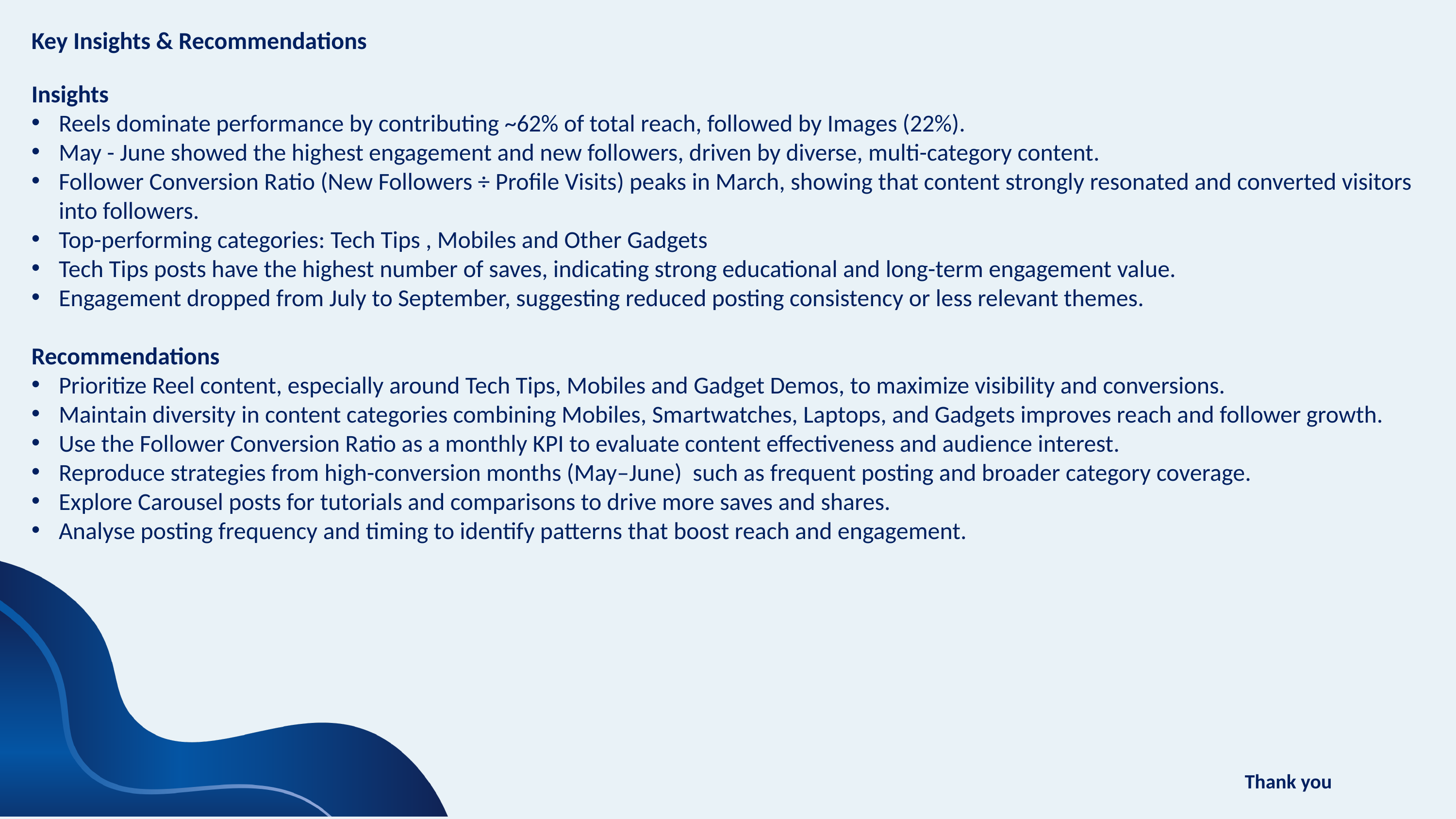

Key Insights & Recommendations

Insights
Reels dominate performance by contributing ~62% of total reach, followed by Images (22%).
May - June showed the highest engagement and new followers, driven by diverse, multi-category content.
Follower Conversion Ratio (New Followers ÷ Profile Visits) peaks in March, showing that content strongly resonated and converted visitors into followers.
Top-performing categories: Tech Tips , Mobiles and Other Gadgets
Tech Tips posts have the highest number of saves, indicating strong educational and long-term engagement value.
Engagement dropped from July to September, suggesting reduced posting consistency or less relevant themes.

Recommendations
Prioritize Reel content, especially around Tech Tips, Mobiles and Gadget Demos, to maximize visibility and conversions.
Maintain diversity in content categories combining Mobiles, Smartwatches, Laptops, and Gadgets improves reach and follower growth.
Use the Follower Conversion Ratio as a monthly KPI to evaluate content effectiveness and audience interest.
Reproduce strategies from high-conversion months (May–June)  such as frequent posting and broader category coverage.
Explore Carousel posts for tutorials and comparisons to drive more saves and shares.
Analyse posting frequency and timing to identify patterns that boost reach and engagement.

Thank you